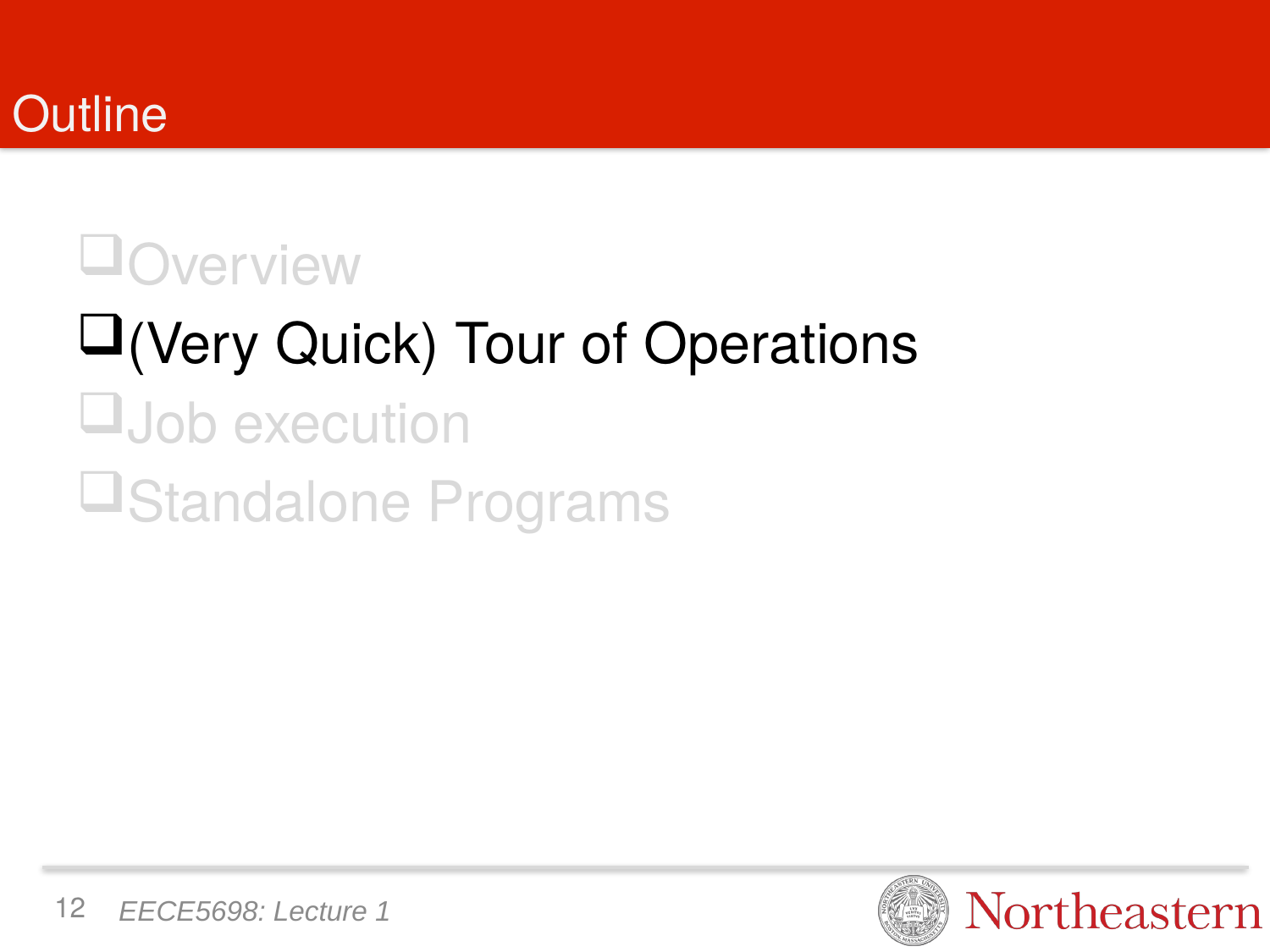

# Outline
Overview
(Very Quick) Tour of Operations
Job execution
Standalone Programs
12
EECE5698: Lecture 1